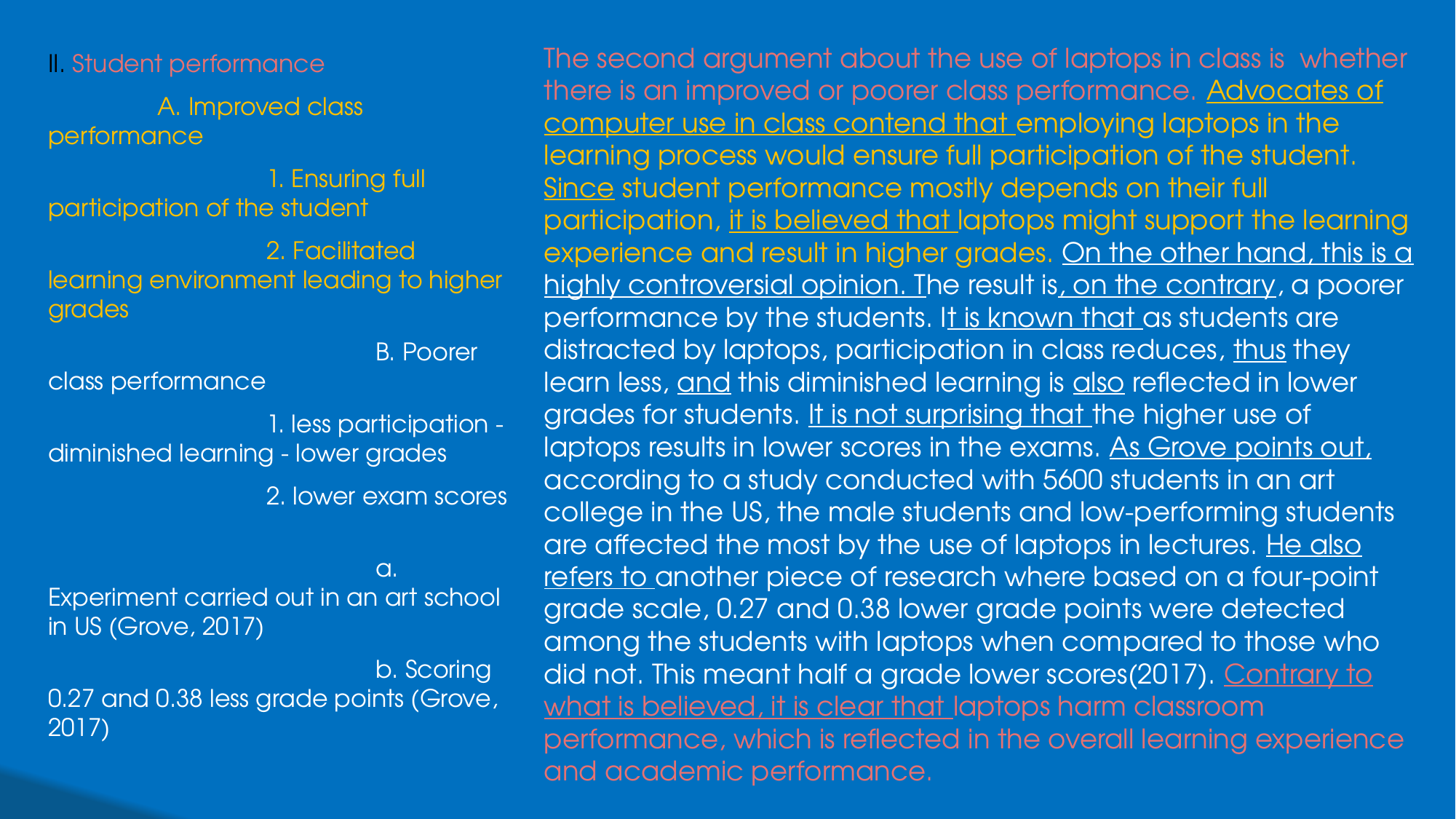

The second argument about the use of laptops in class is  whether there is an improved or poorer class performance. Advocates of computer use in class contend that employing laptops in the learning process would ensure full participation of the student. Since student performance mostly depends on their full participation, it is believed that laptops might support the learning experience and result in higher grades. On the other hand, this is a highly controversial opinion. The result is, on the contrary, a poorer performance by the students. It is known that as students are distracted by laptops, participation in class reduces, thus they learn less, and this diminished learning is also reflected in lower grades for students. It is not surprising that the higher use of laptops results in lower scores in the exams. As Grove points out, according to a study conducted with 5600 students in an art college in the US, the male students and low-performing students are affected the most by the use of laptops in lectures. He also refers to another piece of research where based on a four-point grade scale, 0.27 and 0.38 lower grade points were detected among the students with laptops when compared to those who did not. This meant half a grade lower scores(2017). Contrary to what is believed, it is clear that laptops harm classroom performance, which is reflected in the overall learning experience and academic performance.

II. Student performance
	A. Improved class performance
		1. Ensuring full participation of the student
		2. Facilitated learning environment leading to higher grades
			B. Poorer class performance
		1. less participation -diminished learning - lower grades
		2. lower exam scores
			a. Experiment carried out in an art school in US (Grove, 2017)
			b. Scoring 0.27 and 0.38 less grade points (Grove, 2017)